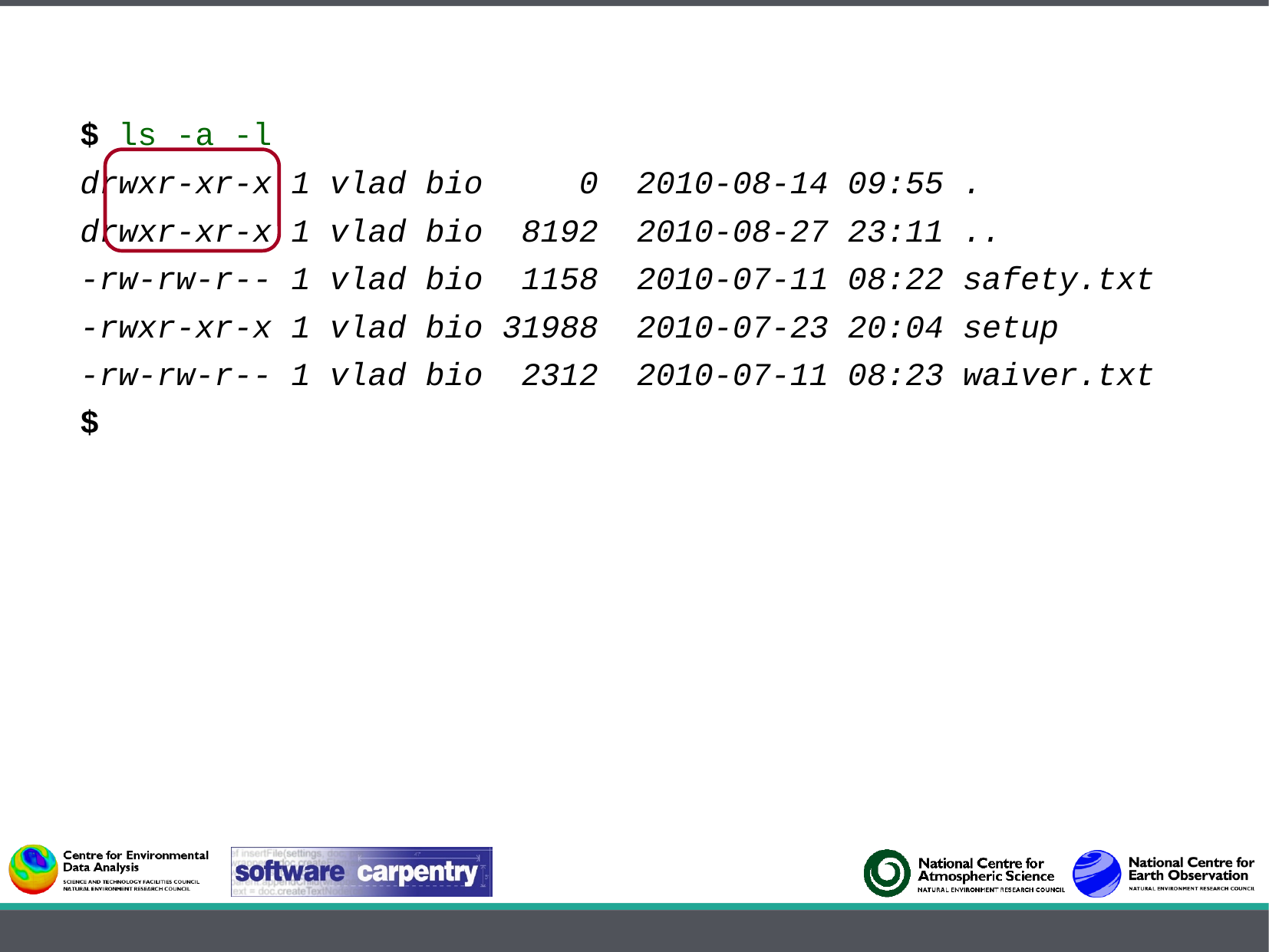

$ ls -a -l
drwxr-xr-x 1 vlad bio     0  2010-08-14 09:55 .
drwxr-xr-x 1 vlad bio  8192  2010-08-27 23:11 ..
-rw-rw-r-- 1 vlad bio  1158  2010-07-11 08:22 safety.txt
-rwxr-xr-x 1 vlad bio 31988  2010-07-23 20:04 setup
-rw-rw-r-- 1 vlad bio  2312  2010-07-11 08:23 waiver.txt
$